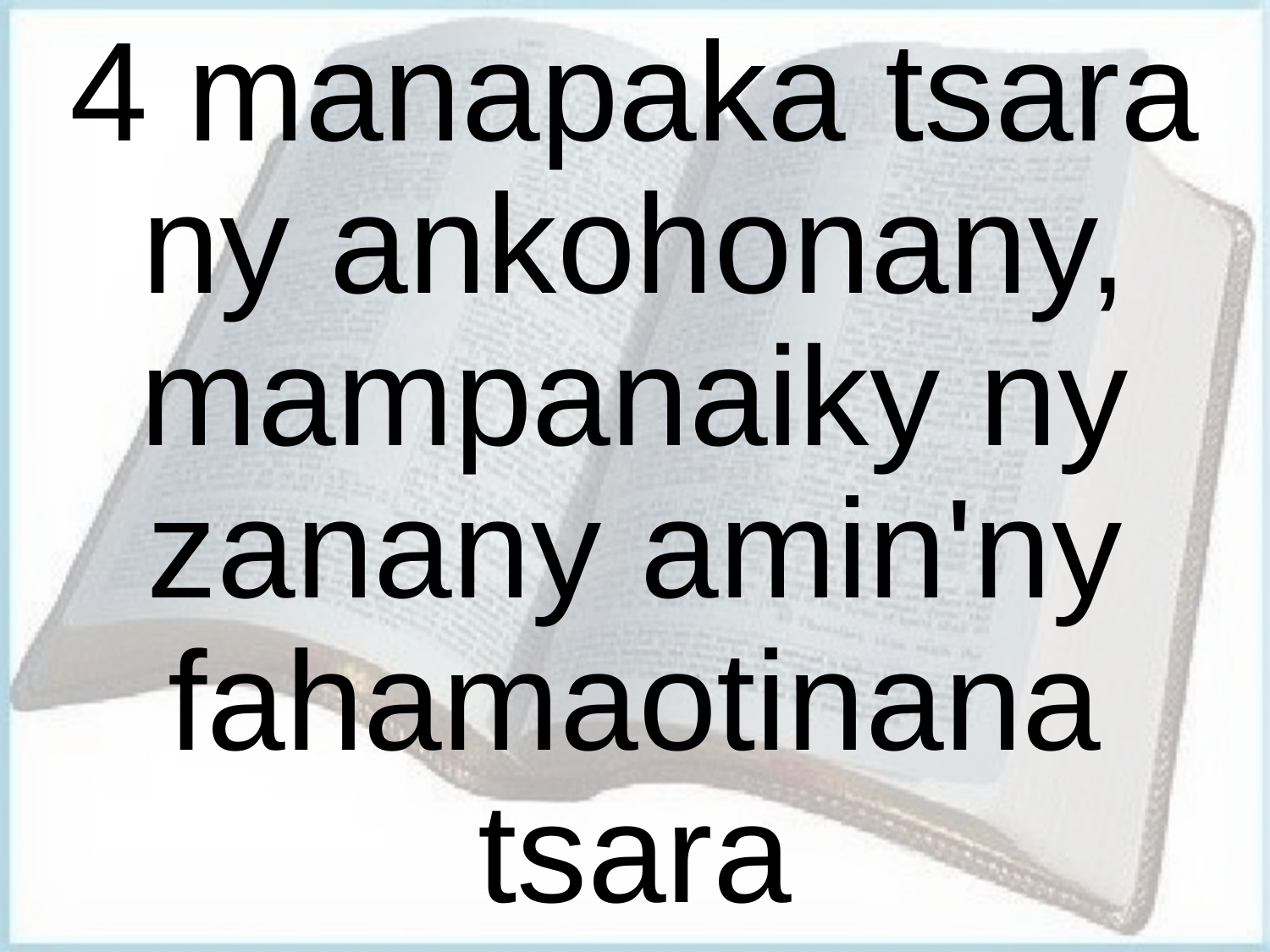

# 4 manapaka tsara ny ankohonany, mampanaiky ny zanany amin'ny fahamaotinana tsara